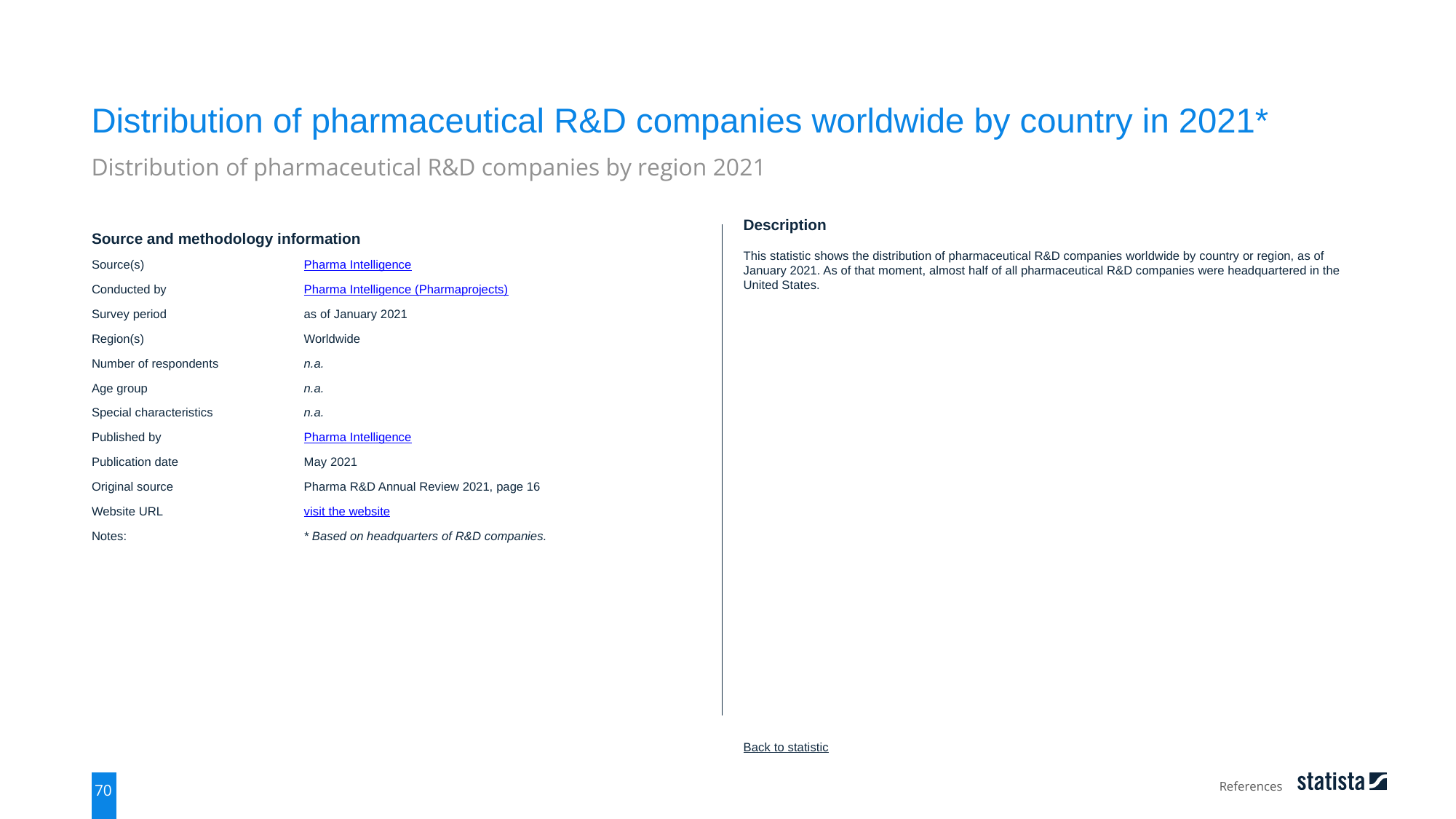

Distribution of pharmaceutical R&D companies worldwide by country in 2021*
Distribution of pharmaceutical R&D companies by region 2021
| Source and methodology information |  |
| --- | --- |
| Source(s) | Pharma Intelligence |
| Conducted by | Pharma Intelligence (Pharmaprojects) |
| Survey period | as of January 2021 |
| Region(s) | Worldwide |
| Number of respondents | n.a. |
| Age group | n.a. |
| Special characteristics | n.a. |
| Published by | Pharma Intelligence |
| Publication date | May 2021 |
| Original source | Pharma R&D Annual Review 2021, page 16 |
| Website URL | visit the website |
| Notes: | \* Based on headquarters of R&D companies. |

Description

This statistic shows the distribution of pharmaceutical R&D companies worldwide by country or region, as of January 2021. As of that moment, almost half of all pharmaceutical R&D companies were headquartered in the United States.
Back to statistic
References

70